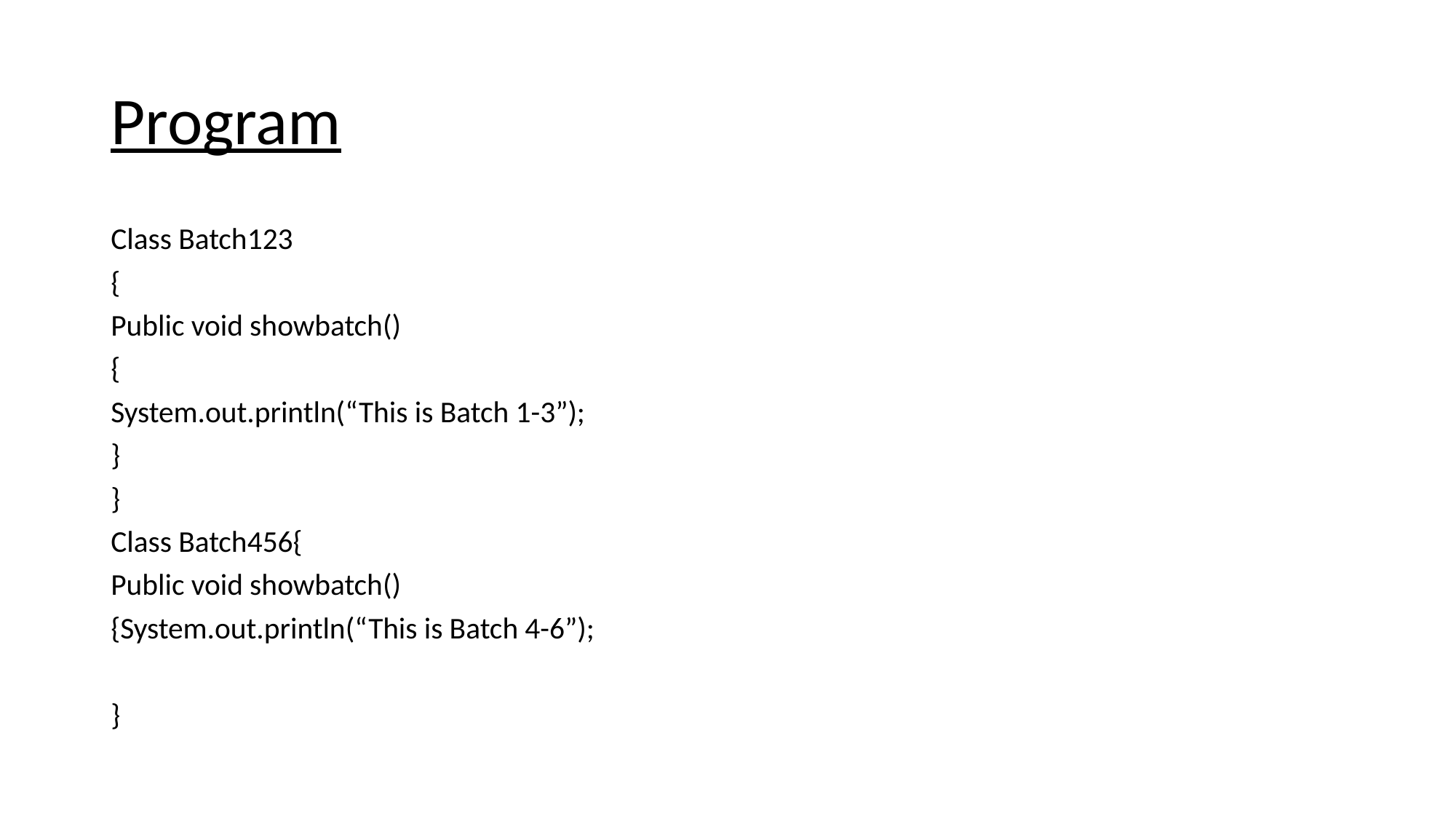

# Program
Class Batch123
{
Public void showbatch()
{
System.out.println(“This is Batch 1-3”);
}
}
Class Batch456{
Public void showbatch()
{System.out.println(“This is Batch 4-6”);

}